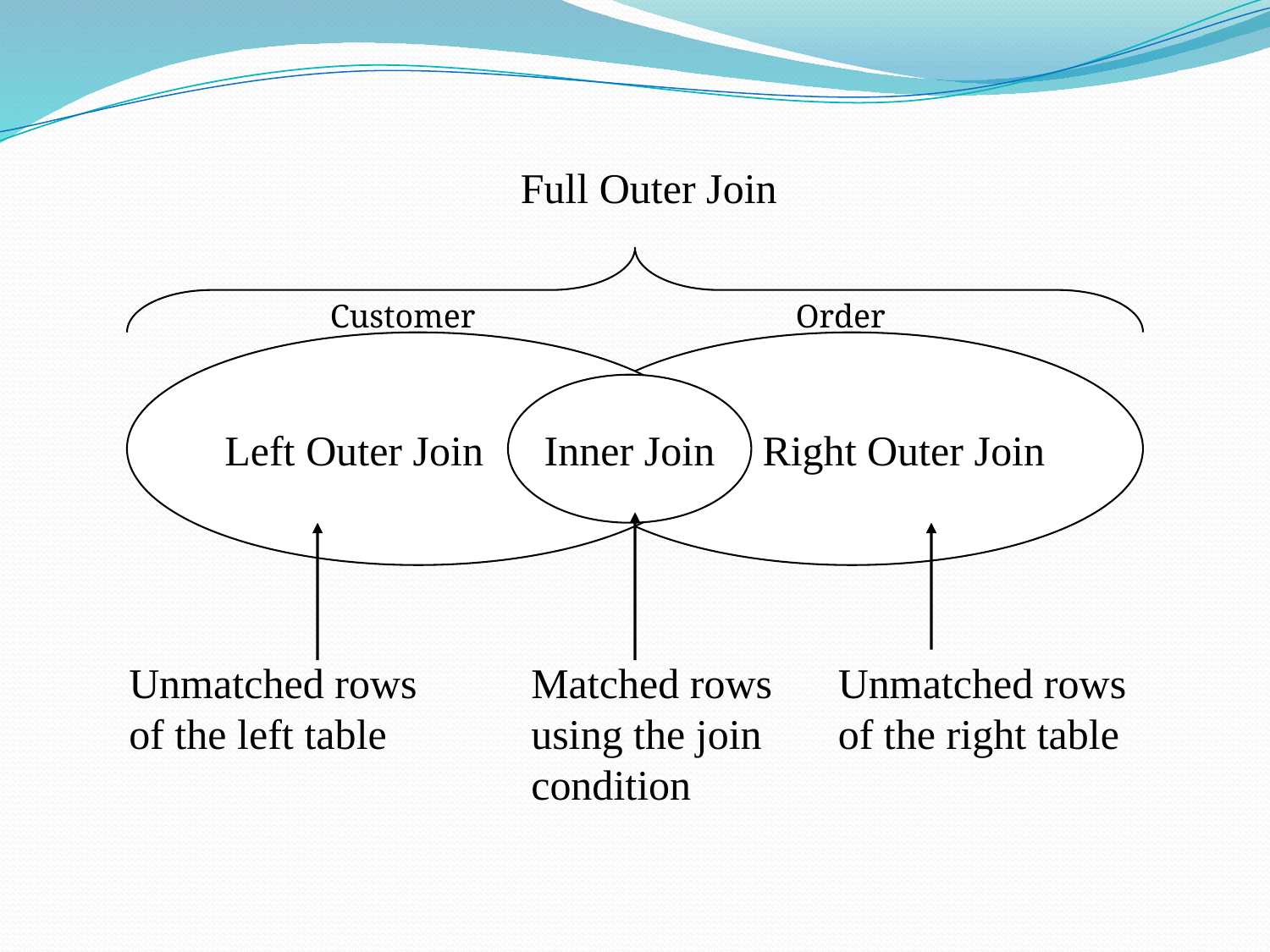

Full Outer Join
Customer
Order
Left Outer Join
Right Outer Join
Inner Join

Unmatched rows of the left table
Matched rows using the join condition
Unmatched rows of the right table